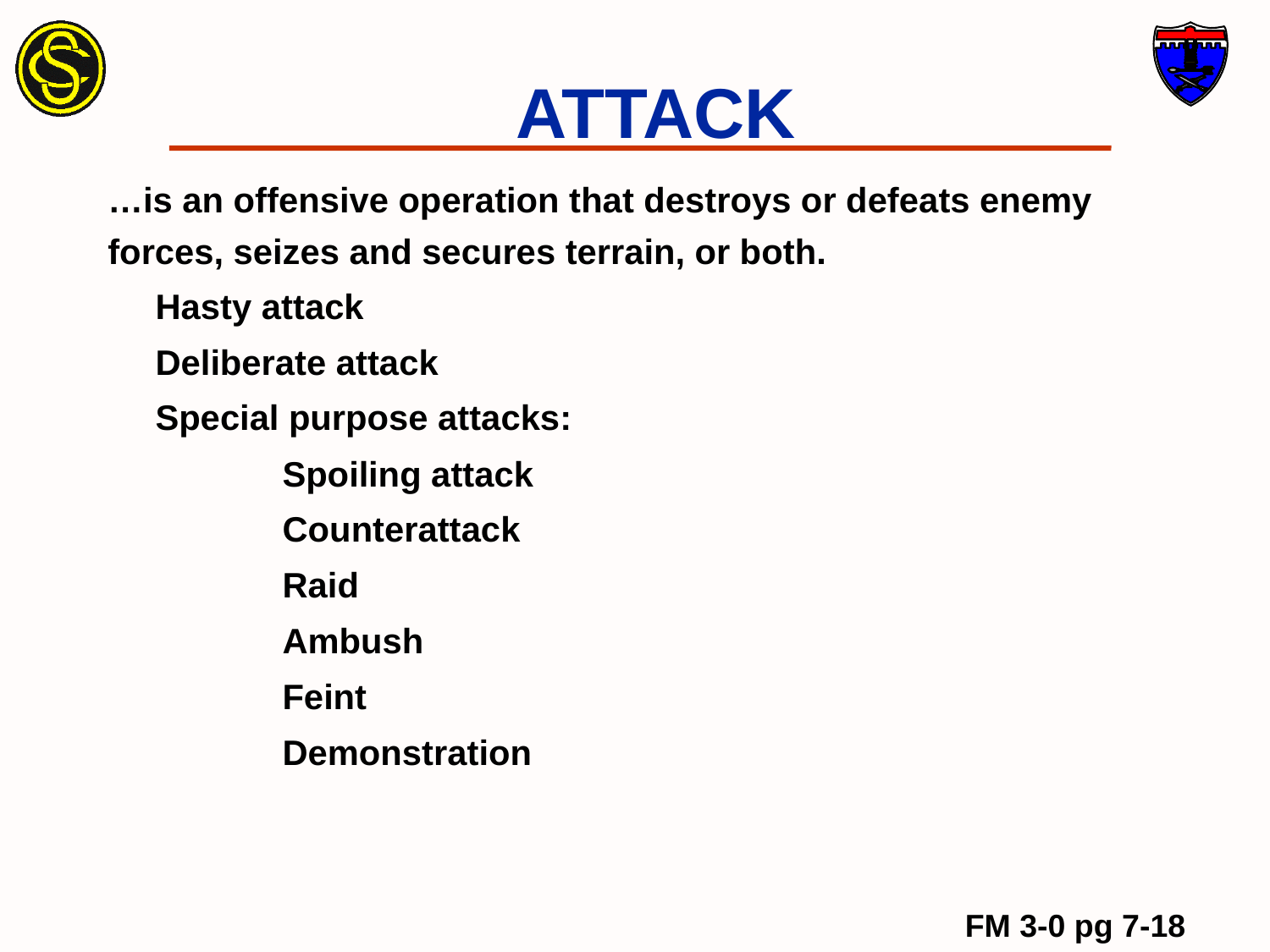

# ATTACK
…is an offensive operation that destroys or defeats enemy
forces, seizes and secures terrain, or both.
	Hasty attack
	Deliberate attack
	Special purpose attacks:
		Spoiling attack
     	Counterattack
     	Raid
		Ambush
     	Feint
     	Demonstration

FM 3-0 pg 7-18